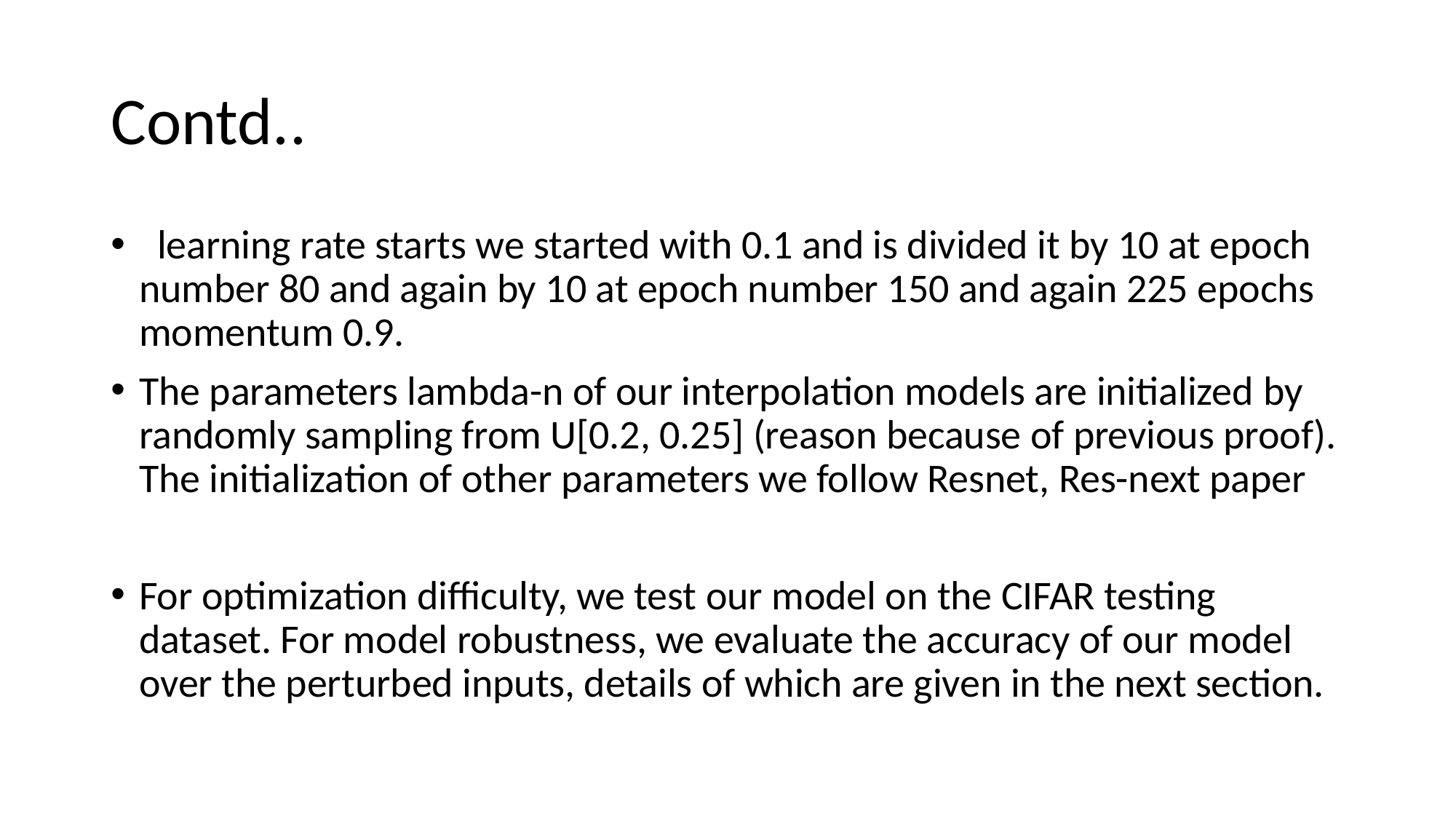

# Contd..
  learning rate starts we started with 0.1 and is divided it by 10 at epoch number 80 and again by 10 at epoch number 150 and again 225 epochs momentum 0.9.
The parameters lambda-n of our interpolation models are initialized by randomly sampling from U[0.2, 0.25] (reason because of previous proof). The initialization of other parameters we follow Resnet, Res-next paper

For optimization difficulty, we test our model on the CIFAR testing dataset. For model robustness, we evaluate the accuracy of our model over the perturbed inputs, details of which are given in the next section.